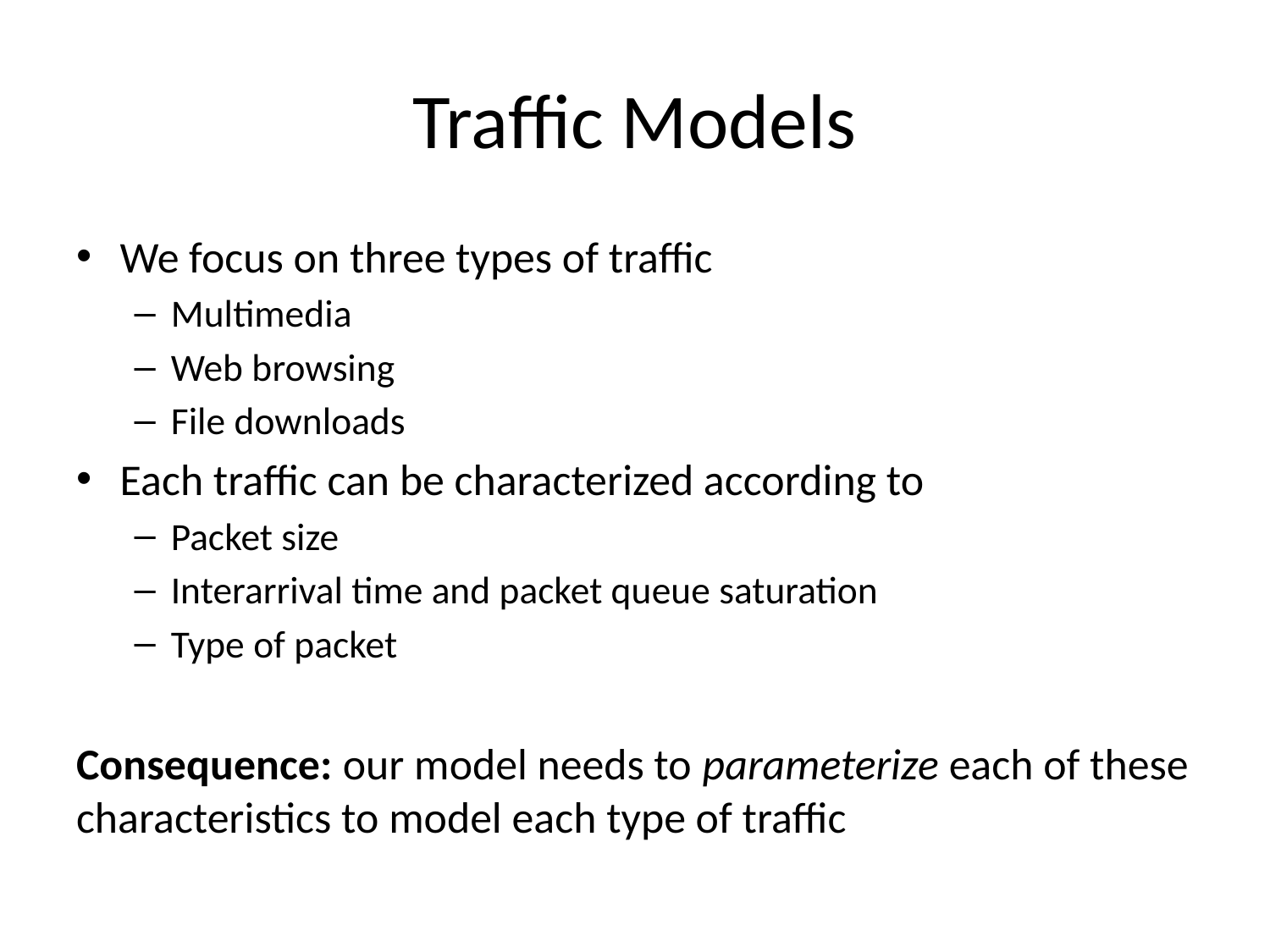

# Traffic Models
We focus on three types of traffic
Multimedia
Web browsing
File downloads
Each traffic can be characterized according to
Packet size
Interarrival time and packet queue saturation
Type of packet

Consequence: our model needs to parameterize each of these characteristics to model each type of traffic